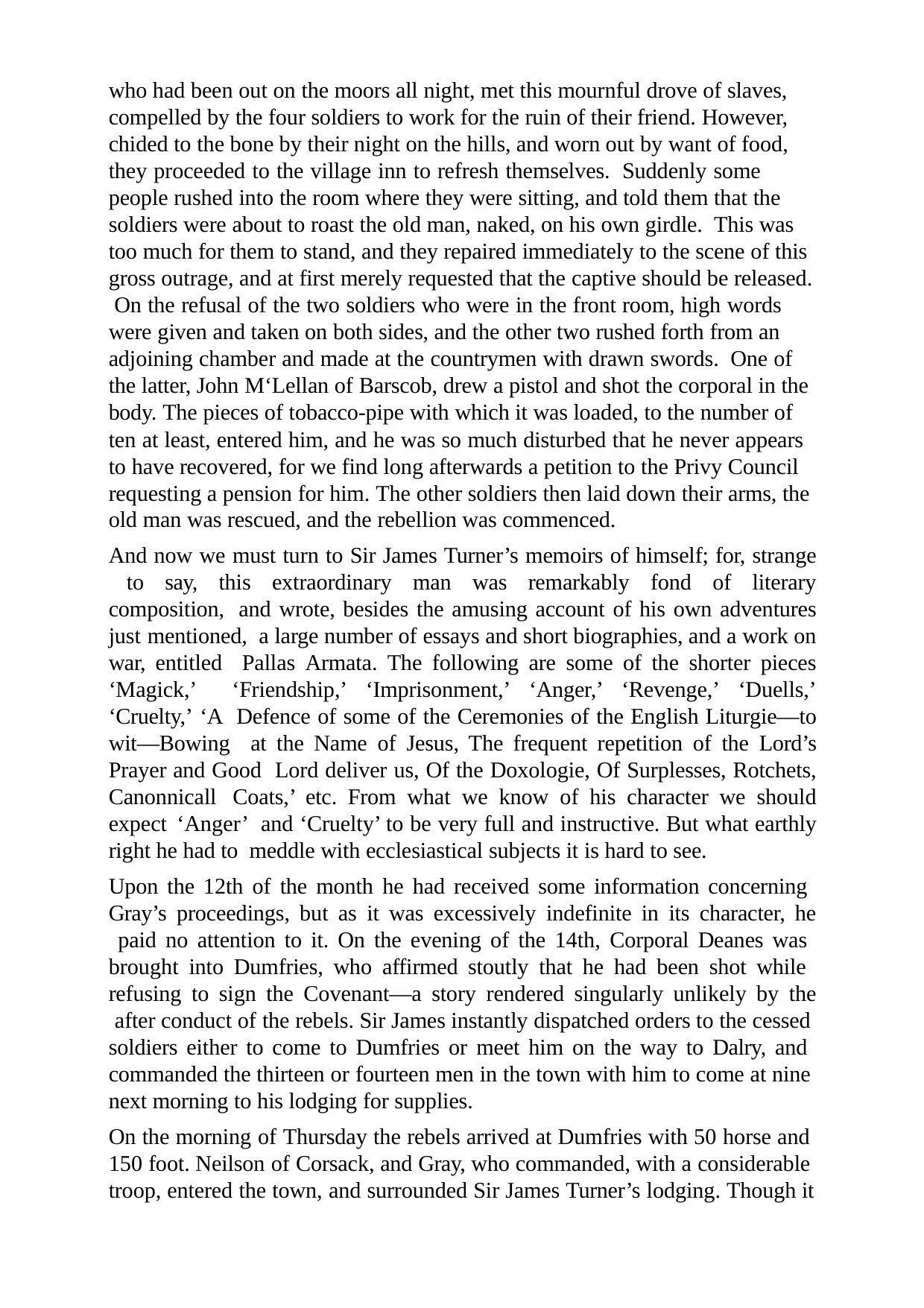

who had been out on the moors all night, met this mournful drove of slaves,  compelled by the four soldiers to work for the ruin of their friend. However,  chided to the bone by their night on the hills, and worn out by want of food,  they proceeded to the village inn to refresh themselves. Suddenly some  people rushed into the room where they were sitting, and told them that the  soldiers were about to roast the old man, naked, on his own girdle. This was  too much for them to stand, and they repaired immediately to the scene of this  gross outrage, and at first merely requested that the captive should be released.  On the refusal of the two soldiers who were in the front room, high words  were given and taken on both sides, and the other two rushed forth from an  adjoining chamber and made at the countrymen with drawn swords. One of  the latter, John M‘Lellan of Barscob, drew a pistol and shot the corporal in the  body. The pieces of tobacco-pipe with which it was loaded, to the number of  ten at least, entered him, and he was so much disturbed that he never appears  to have recovered, for we find long afterwards a petition to the Privy Council  requesting a pension for him. The other soldiers then laid down their arms, the  old man was rescued, and the rebellion was commenced.
And now we must turn to Sir James Turner’s memoirs of himself; for, strange  to say, this extraordinary man was remarkably fond of literary composition,  and wrote, besides the amusing account of his own adventures just mentioned,  a large number of essays and short biographies, and a work on war, entitled  Pallas Armata. The following are some of the shorter pieces ‘Magick,’  ‘Friendship,’ ‘Imprisonment,’ ‘Anger,’ ‘Revenge,’ ‘Duells,’ ‘Cruelty,’ ‘A  Defence of some of the Ceremonies of the English Liturgie—to wit—Bowing  at the Name of Jesus, The frequent repetition of the Lord’s Prayer and Good  Lord deliver us, Of the Doxologie, Of Surplesses, Rotchets, Canonnicall  Coats,’ etc. From what we know of his character we should expect ‘Anger’  and ‘Cruelty’ to be very full and instructive. But what earthly right he had to  meddle with ecclesiastical subjects it is hard to see.
Upon the 12th of the month he had received some information concerning  Gray’s proceedings, but as it was excessively indefinite in its character, he  paid no attention to it. On the evening of the 14th, Corporal Deanes was  brought into Dumfries, who affirmed stoutly that he had been shot while  refusing to sign the Covenant—a story rendered singularly unlikely by the  after conduct of the rebels. Sir James instantly dispatched orders to the cessed  soldiers either to come to Dumfries or meet him on the way to Dalry, and  commanded the thirteen or fourteen men in the town with him to come at nine  next morning to his lodging for supplies.
On the morning of Thursday the rebels arrived at Dumfries with 50 horse and  150 foot. Neilson of Corsack, and Gray, who commanded, with a considerable  troop, entered the town, and surrounded Sir James Turner’s lodging. Though it